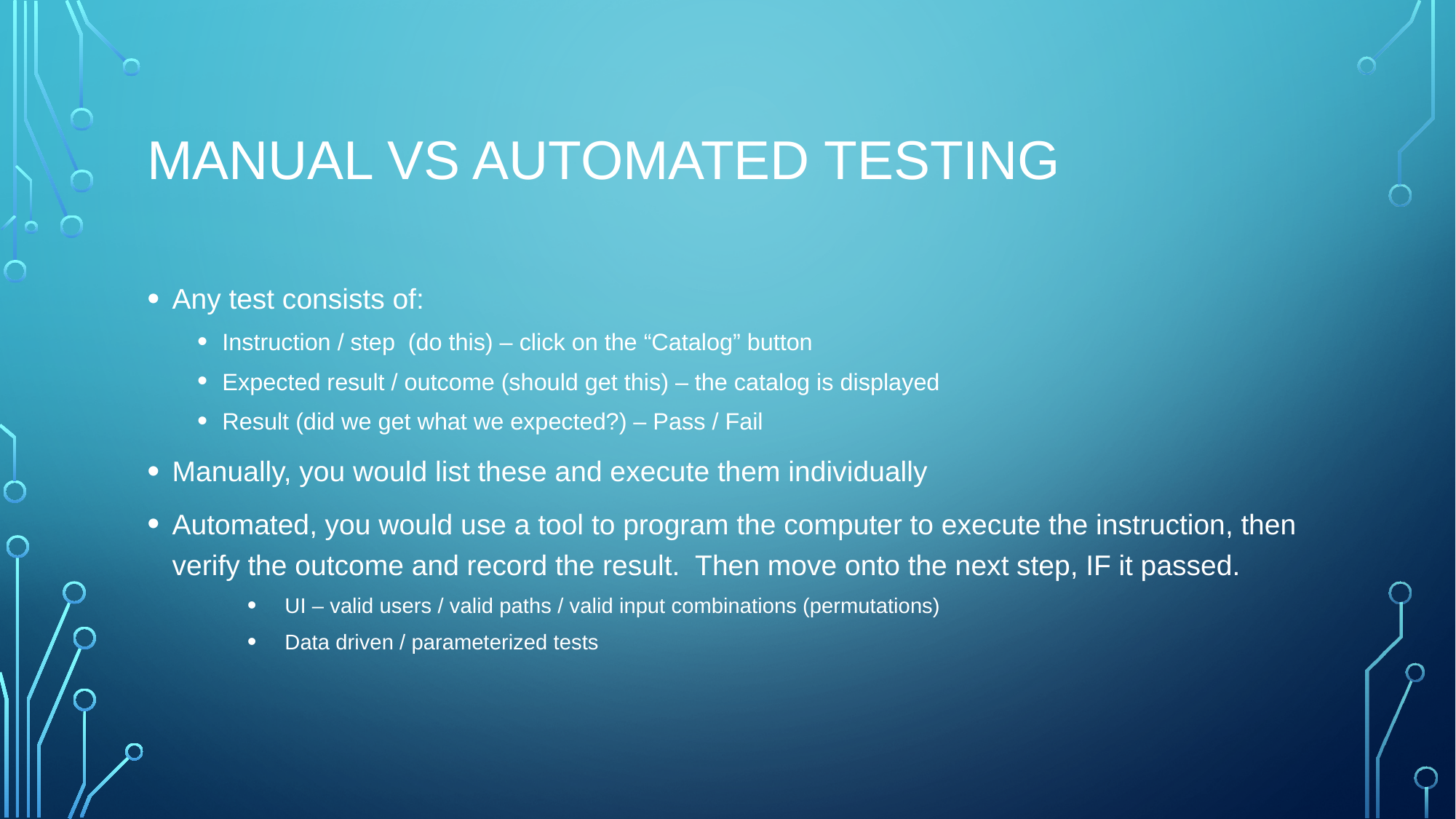

# Manual vs automated testing
Any test consists of:
Instruction / step  (do this) – click on the “Catalog” button
Expected result / outcome (should get this) – the catalog is displayed
Result (did we get what we expected?) – Pass / Fail
Manually, you would list these and execute them individually
Automated, you would use a tool to program the computer to execute the instruction, then verify the outcome and record the result.  Then move onto the next step, IF it passed.
UI – valid users / valid paths / valid input combinations (permutations)
Data driven / parameterized tests